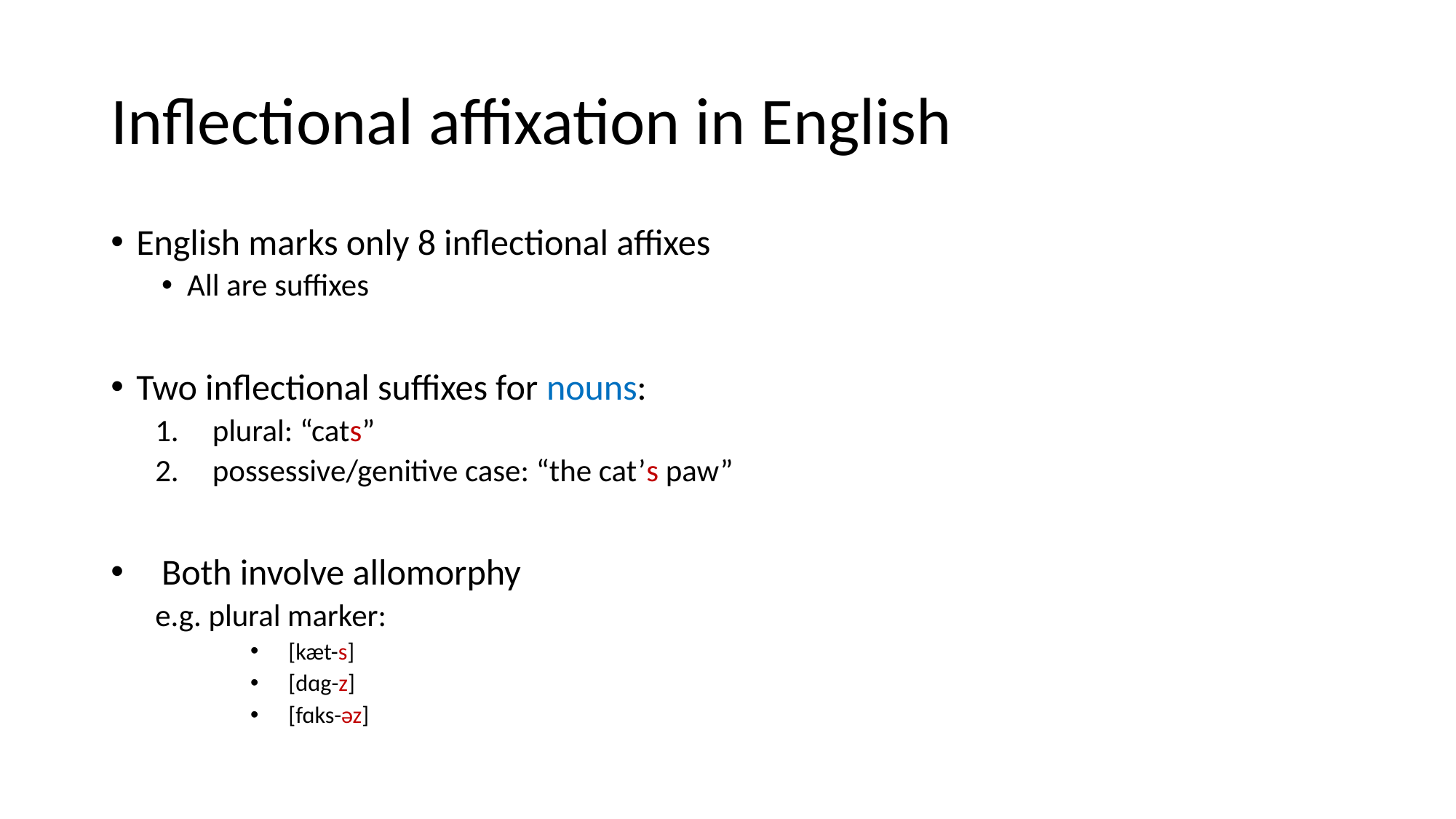

# Inflectional affixation in English
English marks only 8 inflectional affixes
All are suffixes

Two inflectional suffixes for nouns:
plural: “cats”
possessive/genitive case: “the cat’s paw”

Both involve allomorphy
	e.g. plural marker:
[kæt-s]
[dɑg-z]
[fɑks-əz]